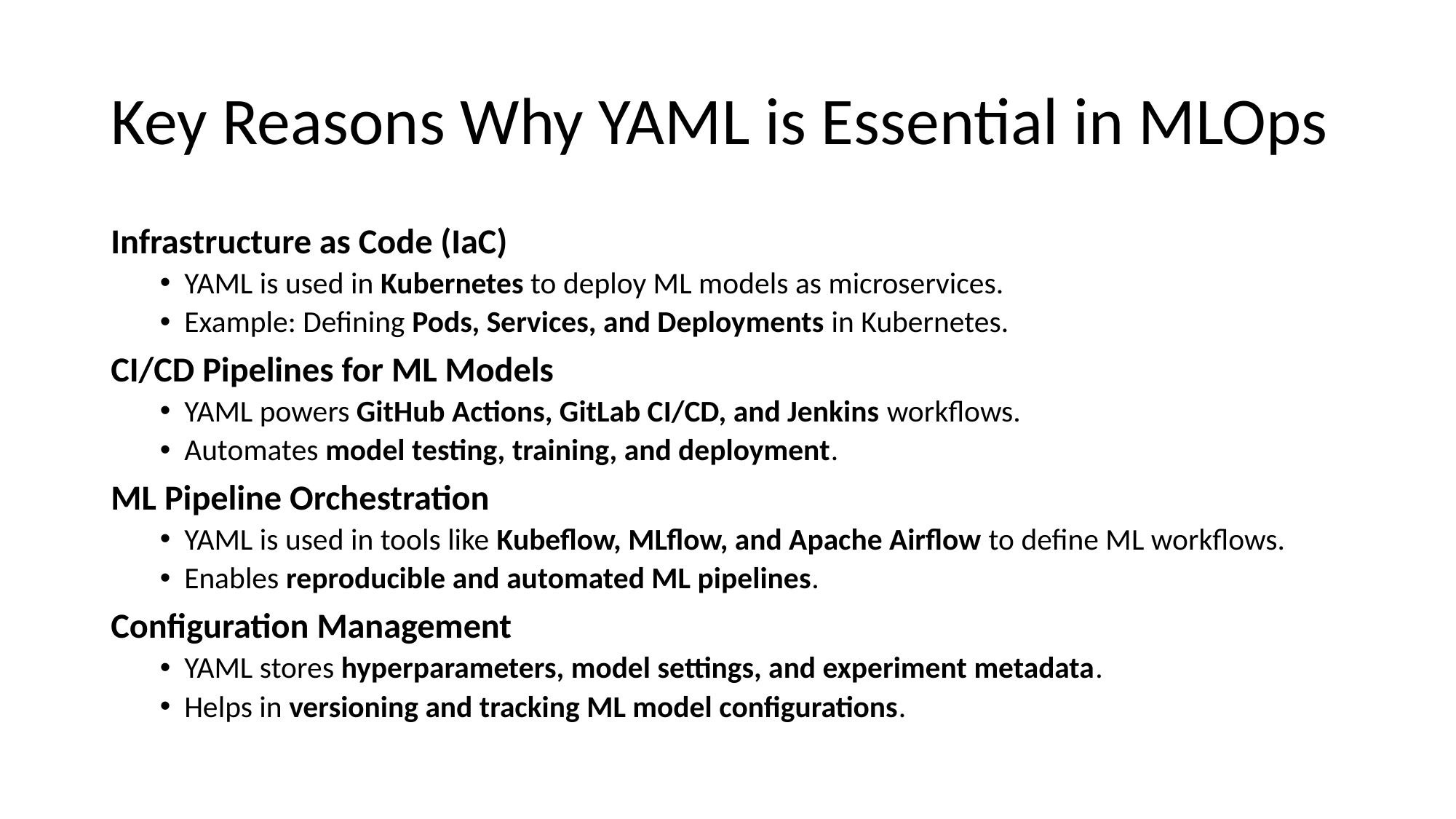

# Key Reasons Why YAML is Essential in MLOps
Infrastructure as Code (IaC)
YAML is used in Kubernetes to deploy ML models as microservices.
Example: Defining Pods, Services, and Deployments in Kubernetes.
CI/CD Pipelines for ML Models
YAML powers GitHub Actions, GitLab CI/CD, and Jenkins workflows.
Automates model testing, training, and deployment.
ML Pipeline Orchestration
YAML is used in tools like Kubeflow, MLflow, and Apache Airflow to define ML workflows.
Enables reproducible and automated ML pipelines.
Configuration Management
YAML stores hyperparameters, model settings, and experiment metadata.
Helps in versioning and tracking ML model configurations.